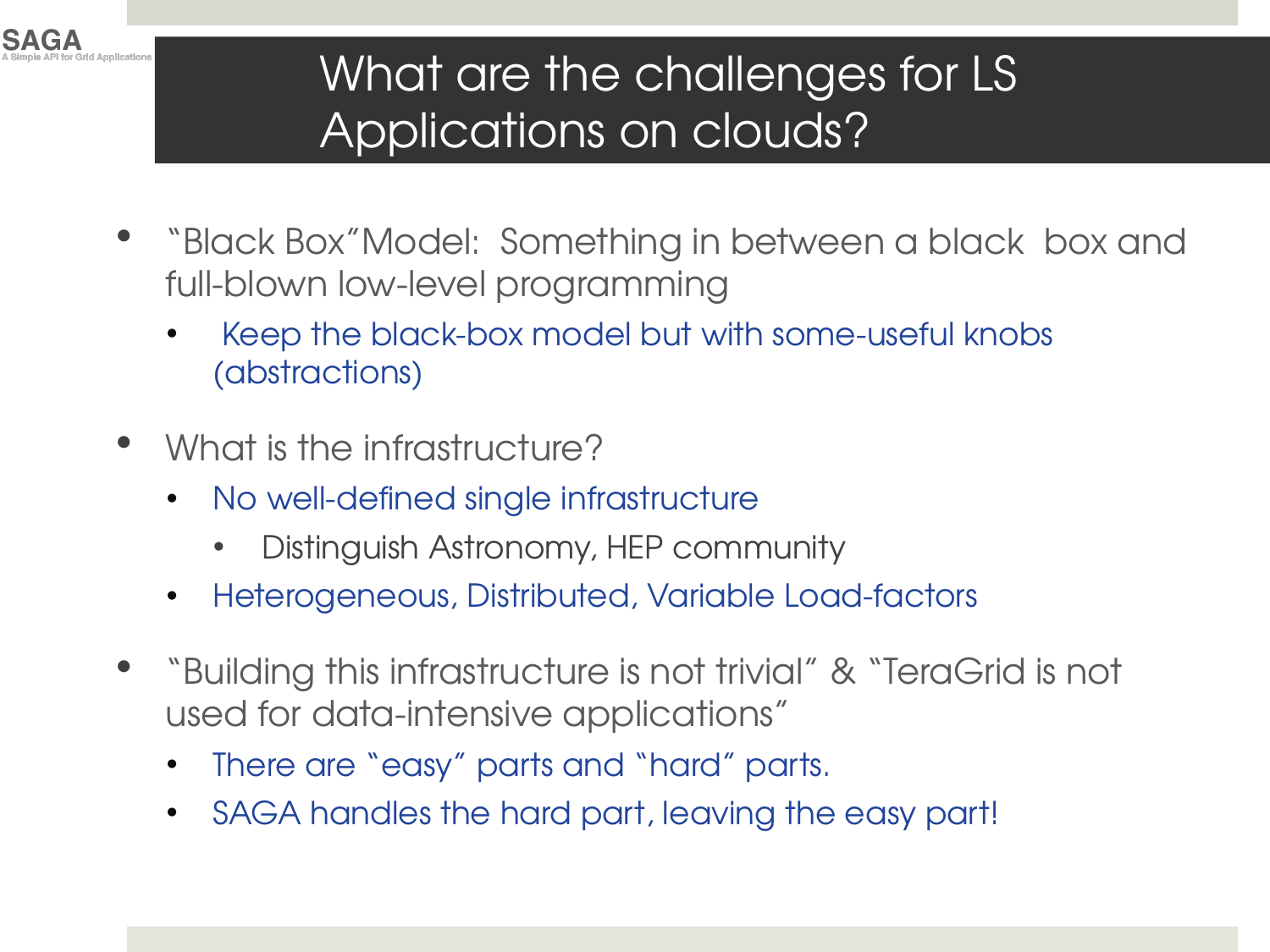

# What are the challenges for LS Applications on clouds?
“Black Box”Model:  Something in between a black  box and full-blown low-level programming
 Keep the black-box model but with some-useful knobs (abstractions)
What is the infrastructure?
No well-defined single infrastructure
Distinguish Astronomy, HEP community
Heterogeneous, Distributed, Variable Load-factors
“Building this infrastructure is not trivial” & “TeraGrid is not used for data-intensive applications”
There are “easy” parts and “hard” parts.
SAGA handles the hard part, leaving the easy part!